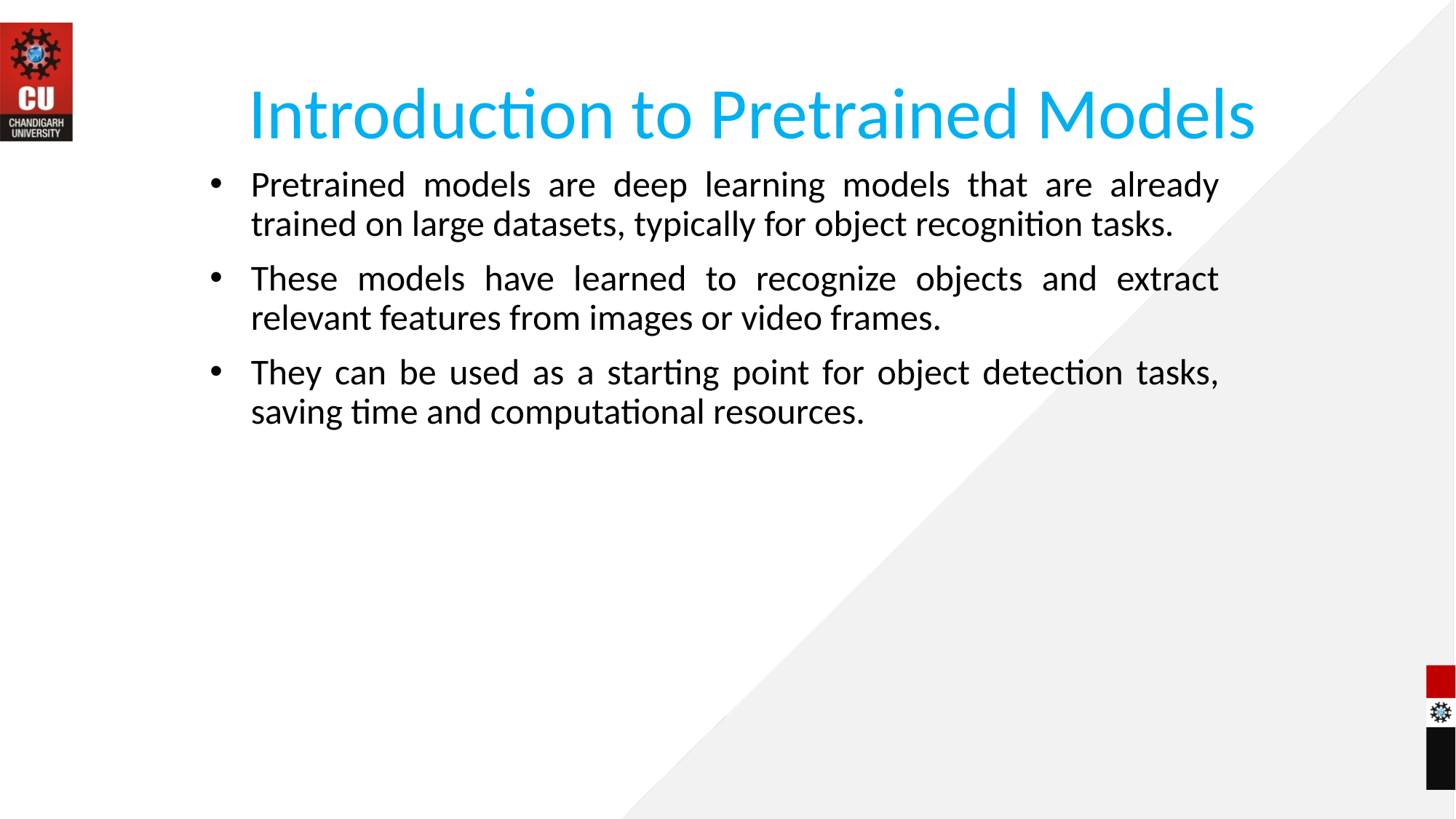

# Introduction to Pretrained Models
Pretrained models are deep learning models that are already trained on large datasets, typically for object recognition tasks.
These models have learned to recognize objects and extract relevant features from images or video frames.
They can be used as a starting point for object detection tasks, saving time and computational resources.